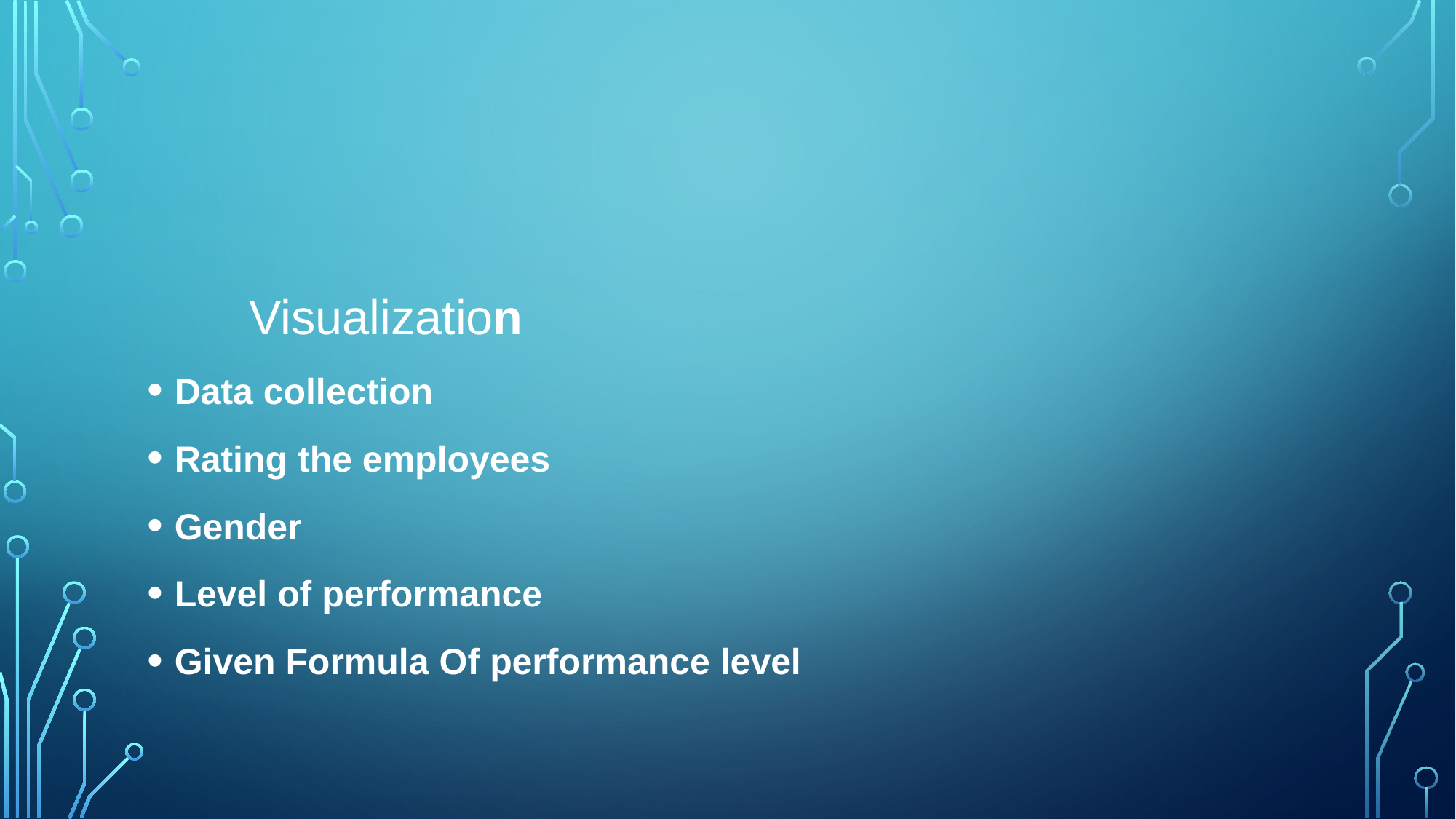

#
          Visualization
Data collection
Rating the employees
Gender
Level of performance
Given Formula Of performance level